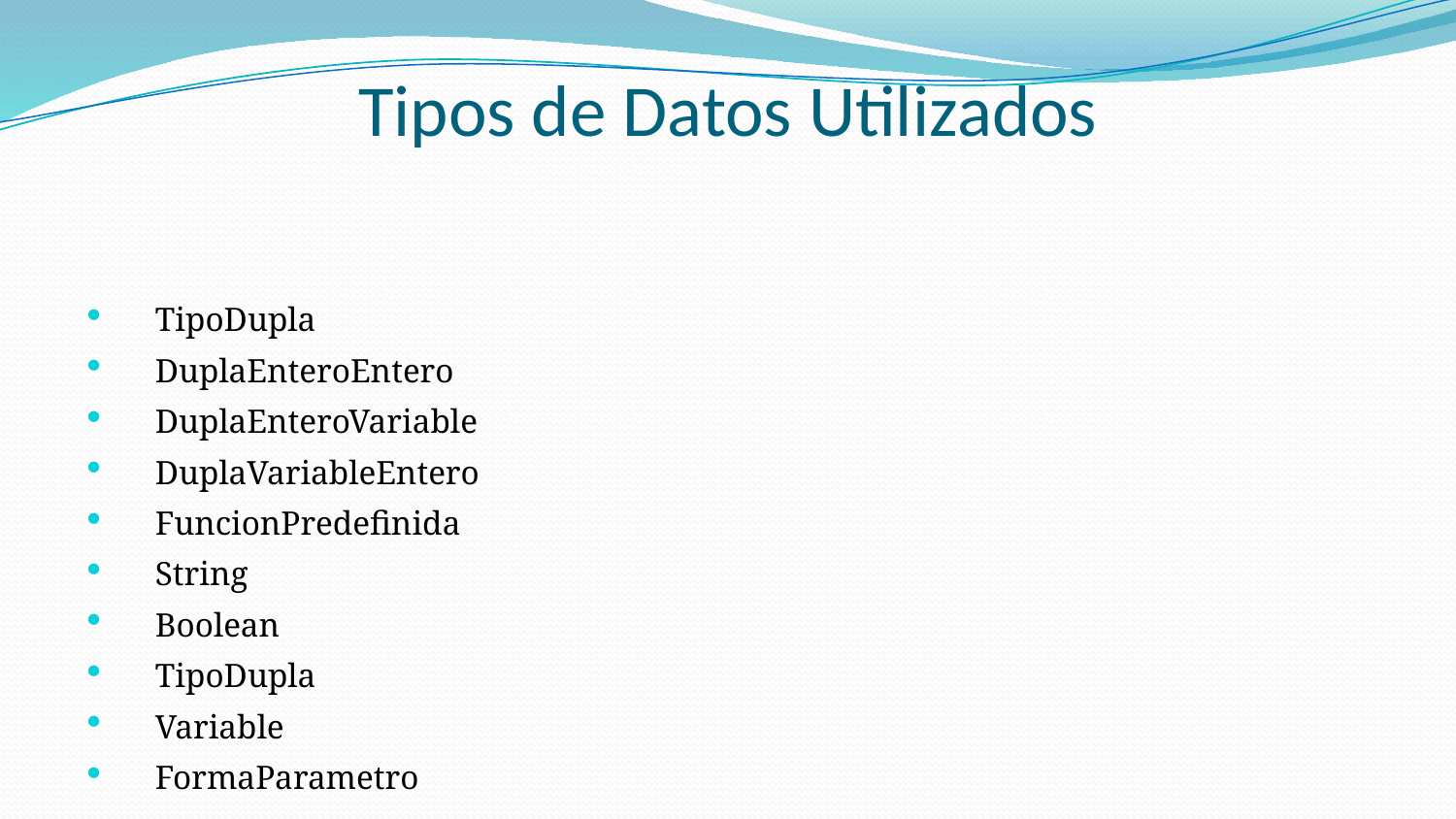

# Tipos de Datos Utilizados
TipoDupla
DuplaEnteroEntero
DuplaEnteroVariable
DuplaVariableEntero
FuncionPredefinida
String
Boolean
TipoDupla
Variable
FormaParametro